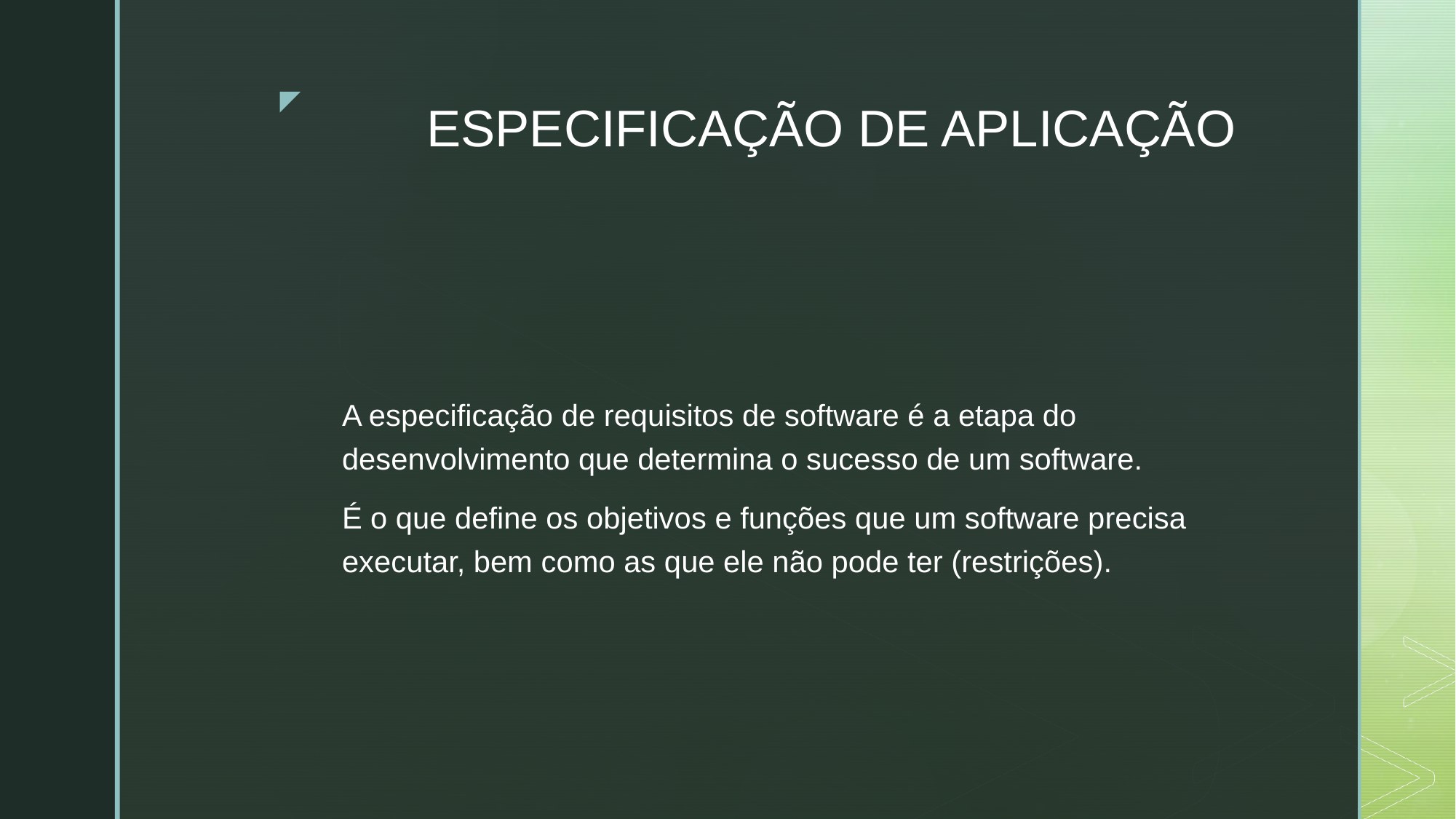

# ESPECIFICAÇÃO DE APLICAÇÃO
A especificação de requisitos de software é a etapa do desenvolvimento que determina o sucesso de um software.
É o que define os objetivos e funções que um software precisa executar, bem como as que ele não pode ter (restrições).